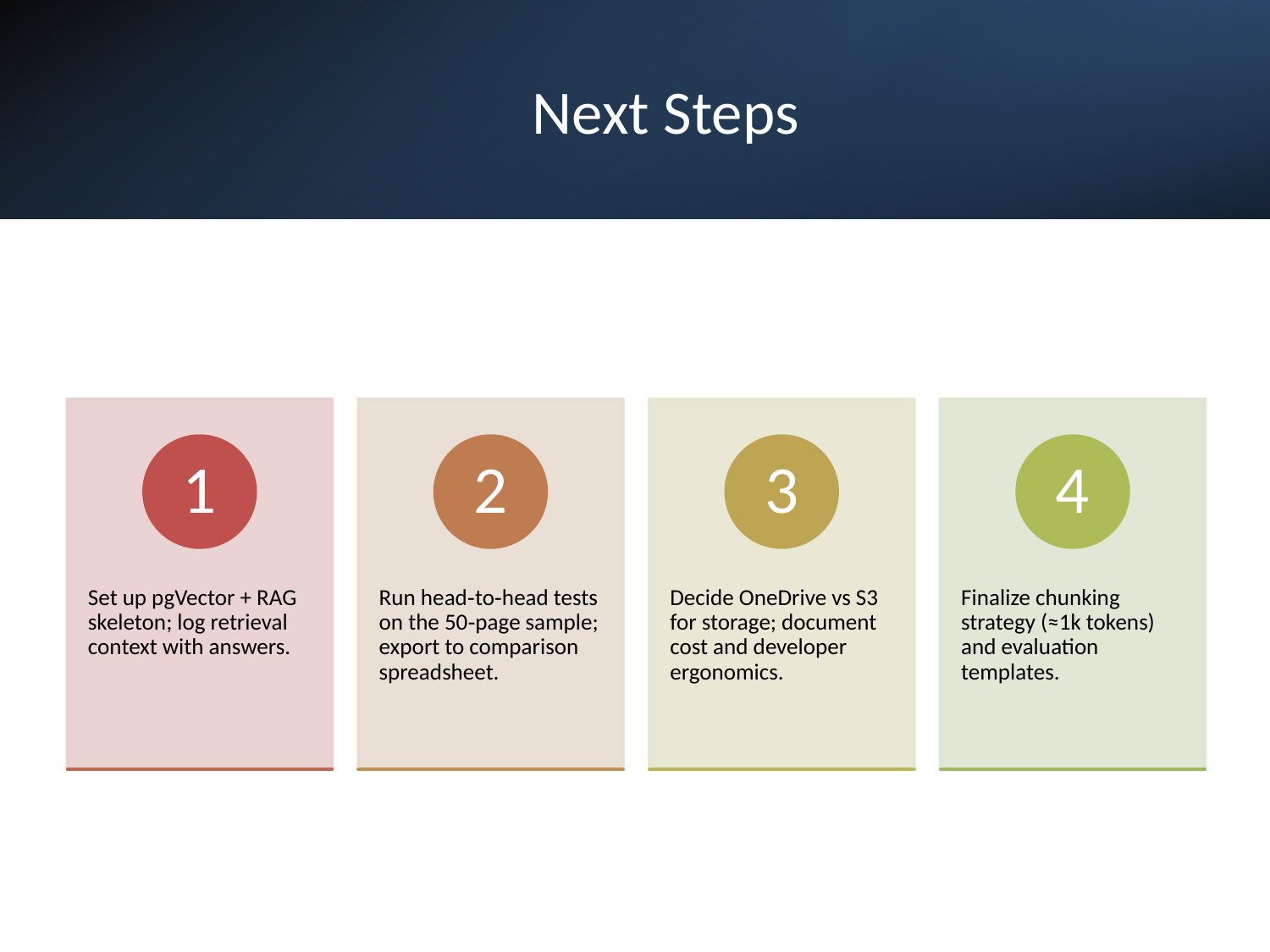

# Next Steps
Set up pgVector + RAG skeleton; log retrieval context with answers.
1
Run head‑to‑head tests on the 50‑page sample; export to comparison spreadsheet.
2
Decide OneDrive vs S3 for storage; document cost and developer ergonomics.
3
Finalize chunking strategy (≈1k tokens) and evaluation templates.
4